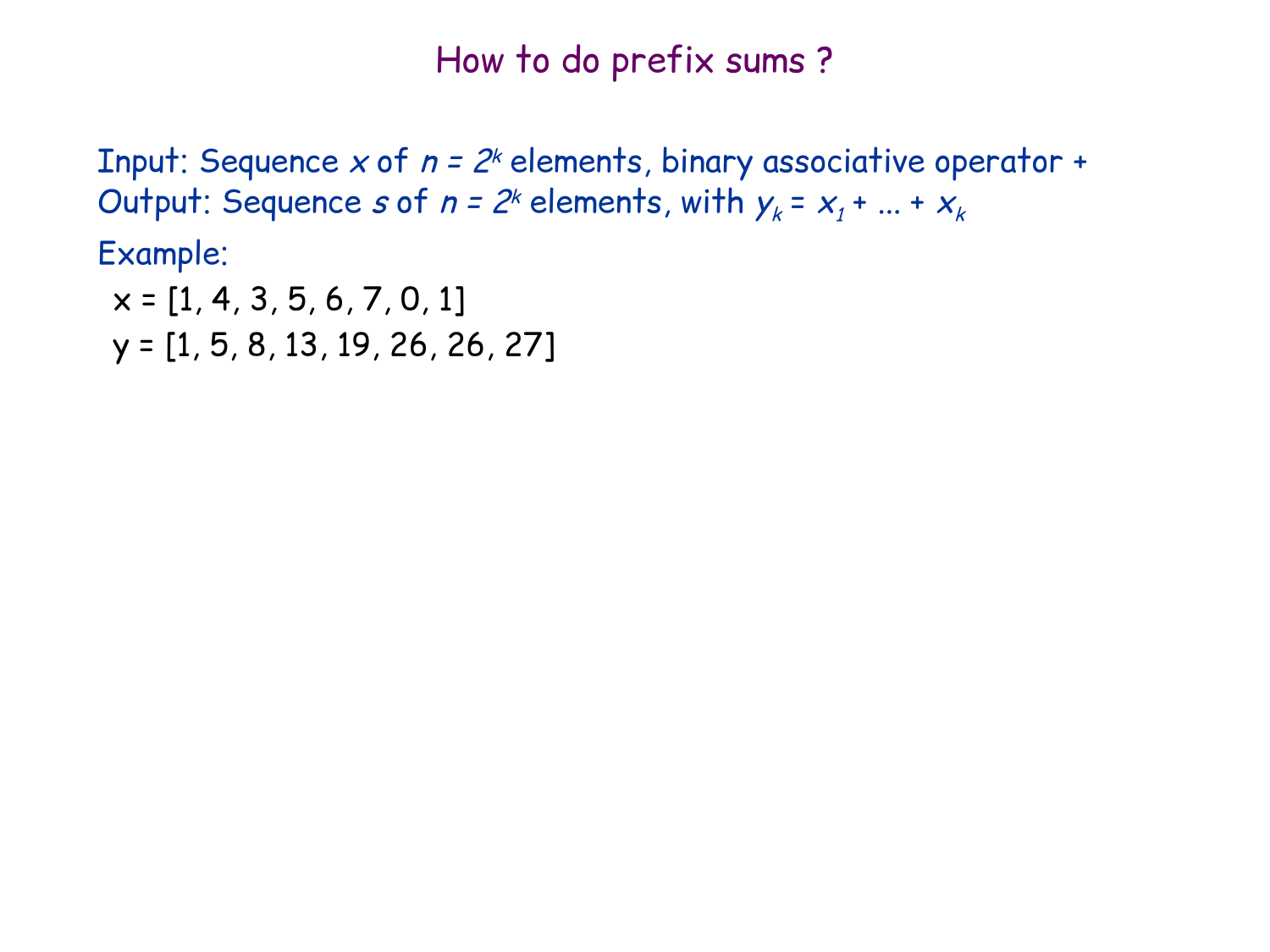

# How to do prefix sums ?
Input: Sequence x of n = 2k elements, binary associative operator +
Output: Sequence s of n = 2k elements, with yk = x1 + ... + xk
Example:
x = [1, 4, 3, 5, 6, 7, 0, 1]
y = [1, 5, 8, 13, 19, 26, 26, 27]